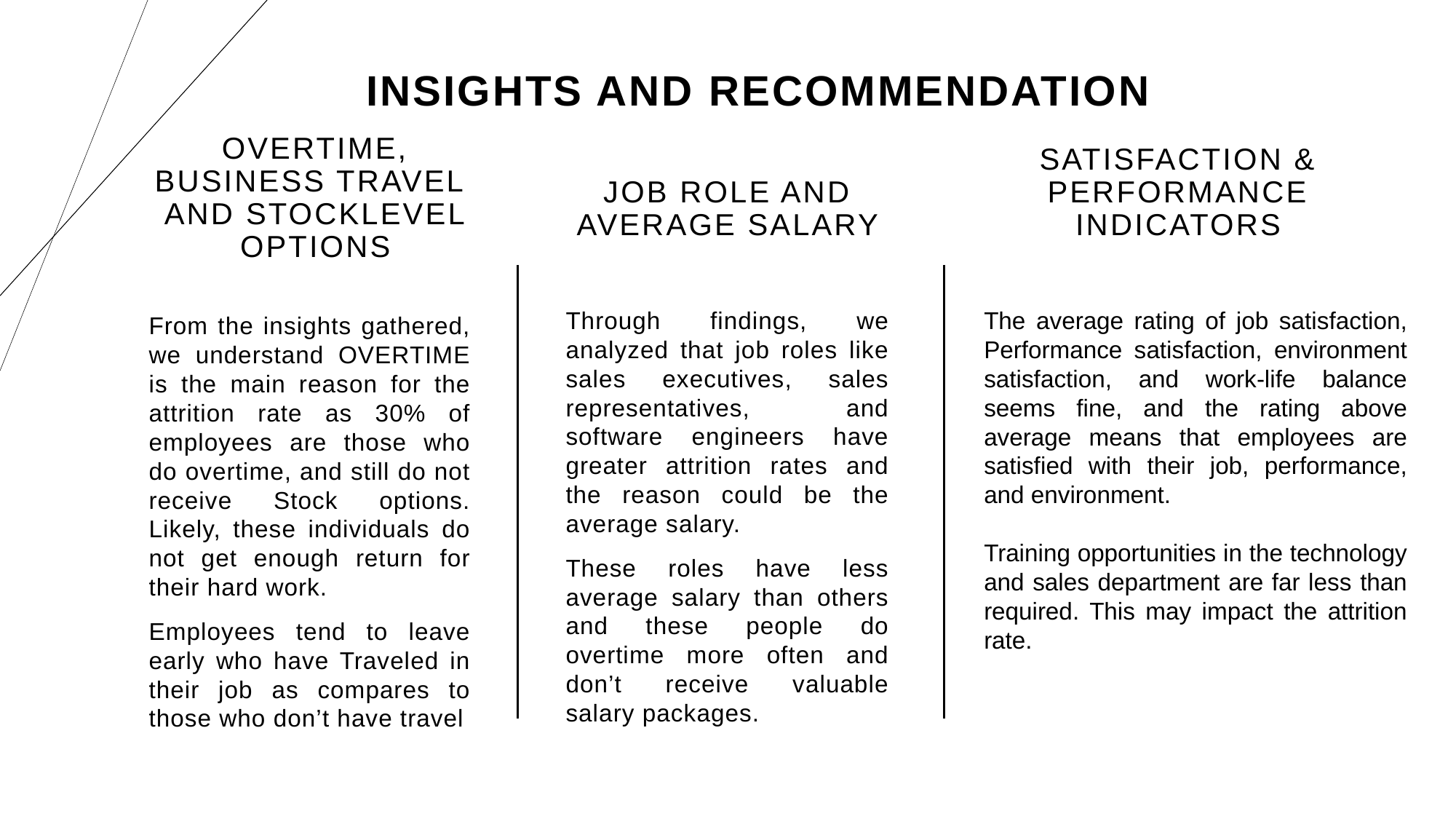

# INSIGHTS AND RECOMMENDATION
JOB ROLE AND AVERAGE SALARY
SATISFACTION & PERFORMANCE INDICATORS
OVERTIME, BUSINESS TRAVEL  AND STOCKLEVEL OPTIONS
Through findings, we analyzed that job roles like sales executives, sales representatives, and software engineers have greater attrition rates and the reason could be the average salary.
These roles have less average salary than others and these people do overtime more often and don’t receive valuable salary packages.
The average rating of job satisfaction, Performance satisfaction, environment satisfaction, and work-life balance seems fine, and the rating above average means that employees are satisfied with their job, performance, and environment.

Training opportunities in the technology and sales department are far less than required. This may impact the attrition rate.
From the insights gathered, we understand OVERTIME is the main reason for the attrition rate as 30% of employees are those who do overtime, and still do not receive Stock options. Likely, these individuals do not get enough return for their hard work.
Employees tend to leave early who have Traveled in their job as compares to those who don’t have travel